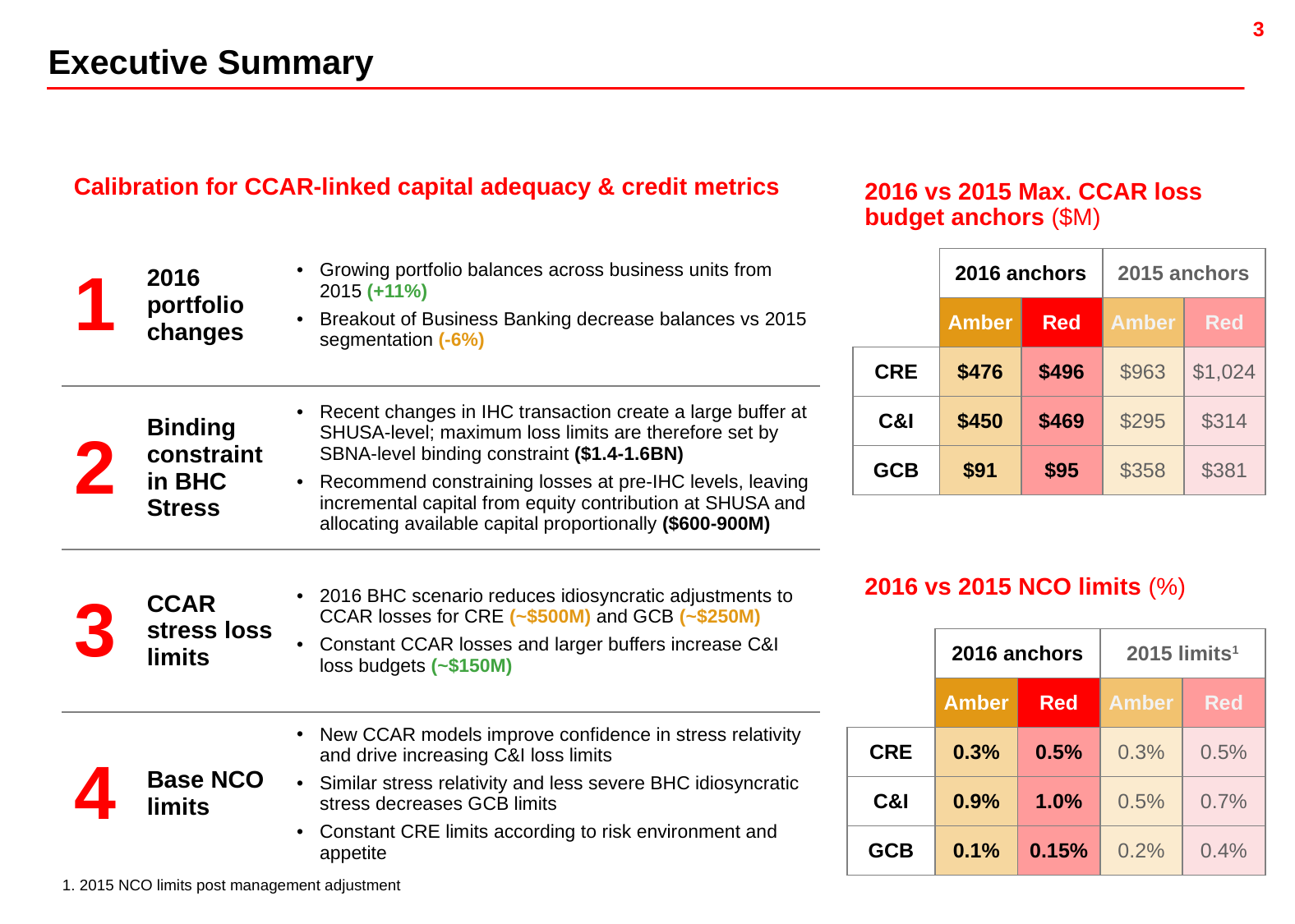

Executive Summary
Calibration for CCAR-linked capital adequacy & credit metrics
2016 vs 2015 Max. CCAR loss budget anchors ($M)
| 1 | 2016 portfolio changes | Growing portfolio balances across business units from 2015 (+11%) Breakout of Business Banking decrease balances vs 2015 segmentation (-6%) |
| --- | --- | --- |
| 2 | Binding constraint in BHC Stress | Recent changes in IHC transaction create a large buffer at SHUSA-level; maximum loss limits are therefore set by SBNA-level binding constraint ($1.4-1.6BN) Recommend constraining losses at pre-IHC levels, leaving incremental capital from equity contribution at SHUSA and allocating available capital proportionally ($600-900M) |
| 3 | CCAR stress loss limits | 2016 BHC scenario reduces idiosyncratic adjustments to CCAR losses for CRE (~$500M) and GCB (~$250M) Constant CCAR losses and larger buffers increase C&I loss budgets (~$150M) |
| 4 | Base NCO limits | New CCAR models improve confidence in stress relativity and drive increasing C&I loss limits Similar stress relativity and less severe BHC idiosyncratic stress decreases GCB limits Constant CRE limits according to risk environment and appetite |
|  | 2016 anchors |  | 2015 anchors |  |
| --- | --- | --- | --- | --- |
|  | Amber | Red | Amber | Red |
| CRE | $476 | $496 | $963 | $1,024 |
| C&I | $450 | $469 | $295 | $314 |
| GCB | $91 | $95 | $358 | $381 |
2016 vs 2015 NCO limits (%)
|  | 2016 anchors |  | 2015 limits1 |  |
| --- | --- | --- | --- | --- |
|  | Amber | Red | Amber | Red |
| CRE | 0.3% | 0.5% | 0.3% | 0.5% |
| C&I | 0.9% | 1.0% | 0.5% | 0.7% |
| GCB | 0.1% | 0.15% | 0.2% | 0.4% |
1. 2015 NCO limits post management adjustment